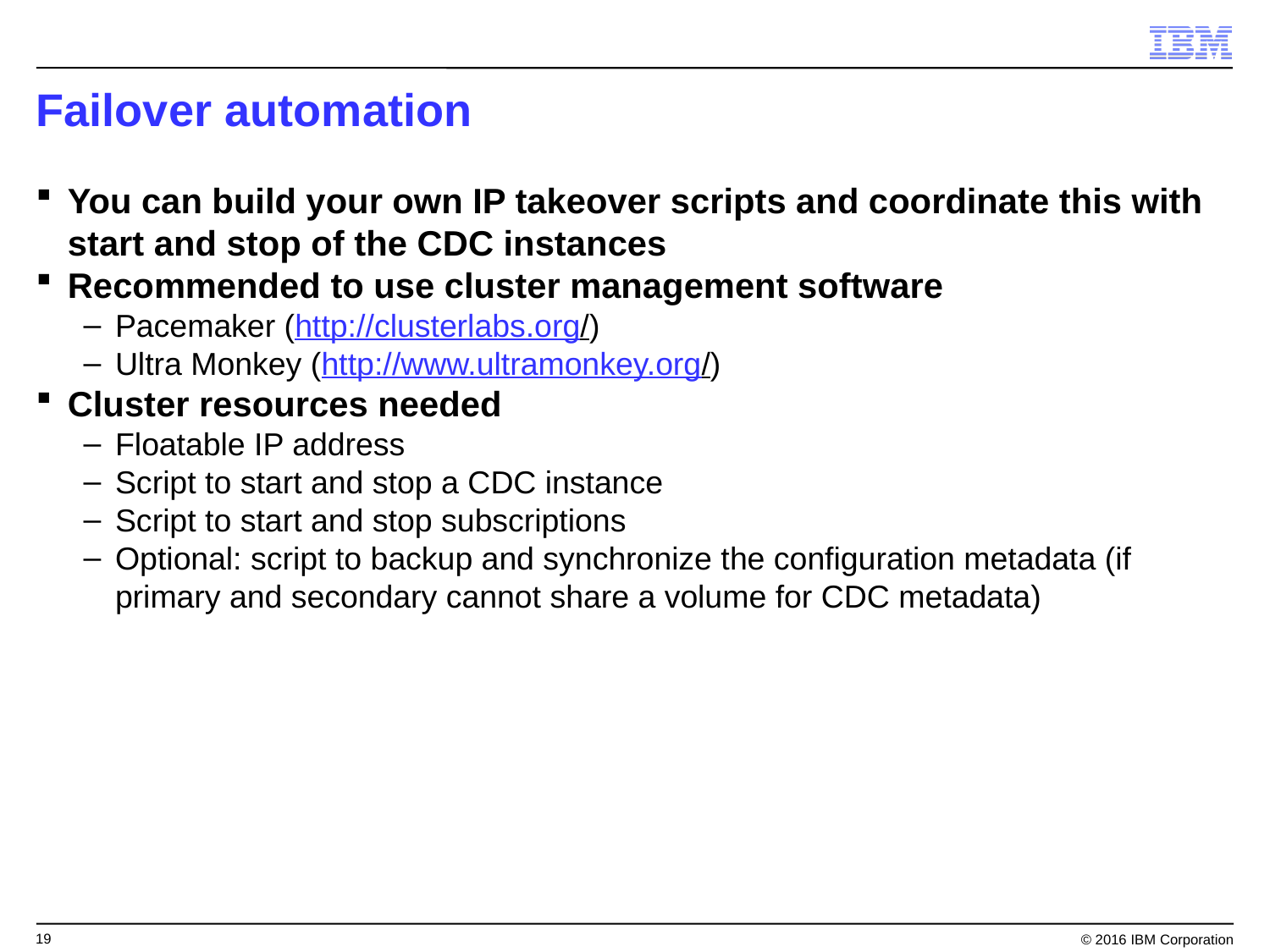

# Failover automation
You can build your own IP takeover scripts and coordinate this with start and stop of the CDC instances
Recommended to use cluster management software
Pacemaker (http://clusterlabs.org/)
Ultra Monkey (http://www.ultramonkey.org/)
Cluster resources needed
Floatable IP address
Script to start and stop a CDC instance
Script to start and stop subscriptions
Optional: script to backup and synchronize the configuration metadata (if primary and secondary cannot share a volume for CDC metadata)